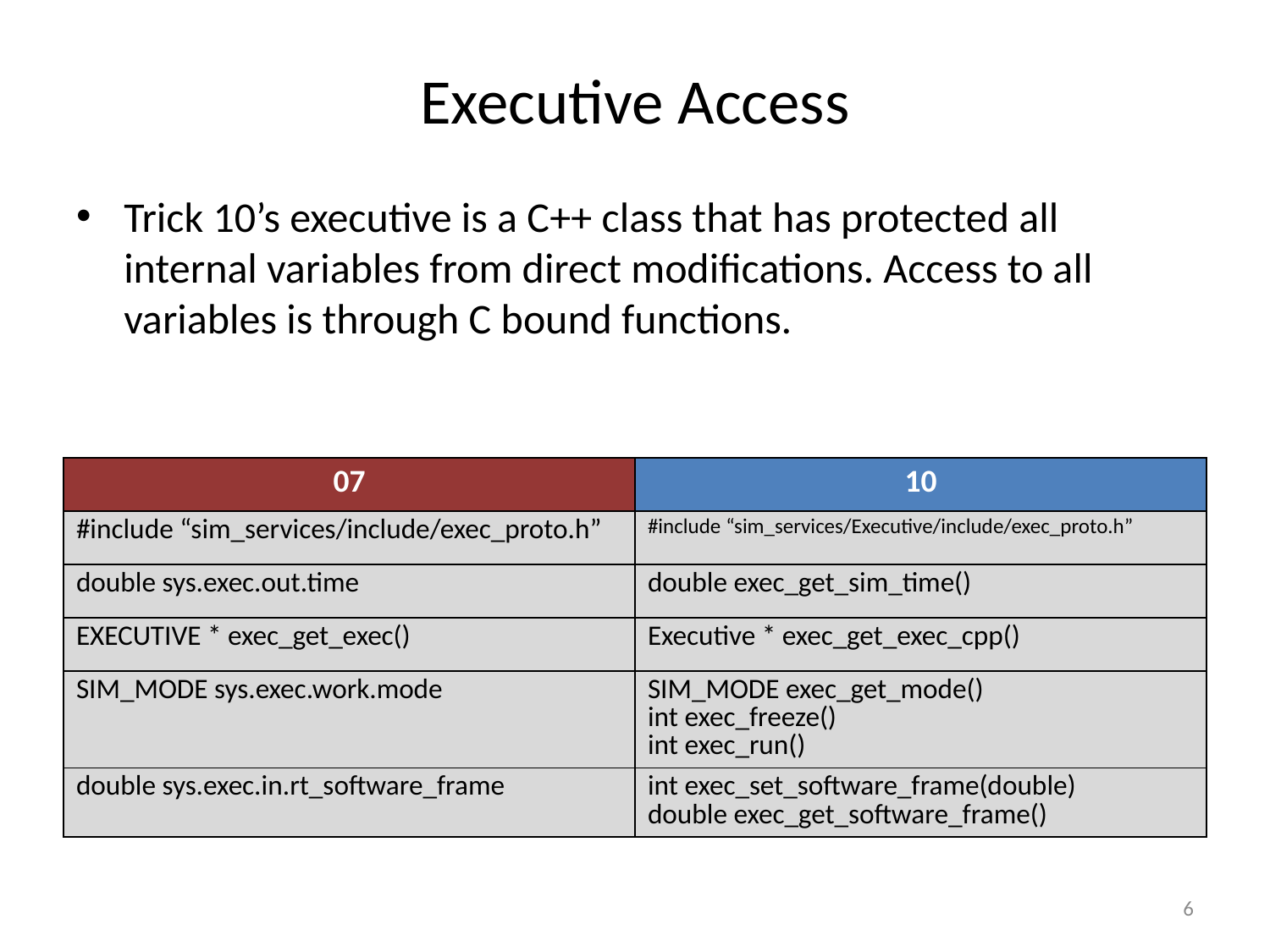

# Executive Access
Trick 10’s executive is a C++ class that has protected all internal variables from direct modifications. Access to all variables is through C bound functions.

| 07 | 10 |
| --- | --- |
| #include “sim\_services/include/exec\_proto.h” | #include “sim\_services/Executive/include/exec\_proto.h” |
| double sys.exec.out.time | double exec\_get\_sim\_time() |
| EXECUTIVE \* exec\_get\_exec() | Executive \* exec\_get\_exec\_cpp() |
| SIM\_MODE sys.exec.work.mode | SIM\_MODE exec\_get\_mode() int exec\_freeze() int exec\_run() |
| double sys.exec.in.rt\_software\_frame | int exec\_set\_software\_frame(double) double exec\_get\_software\_frame() |

6